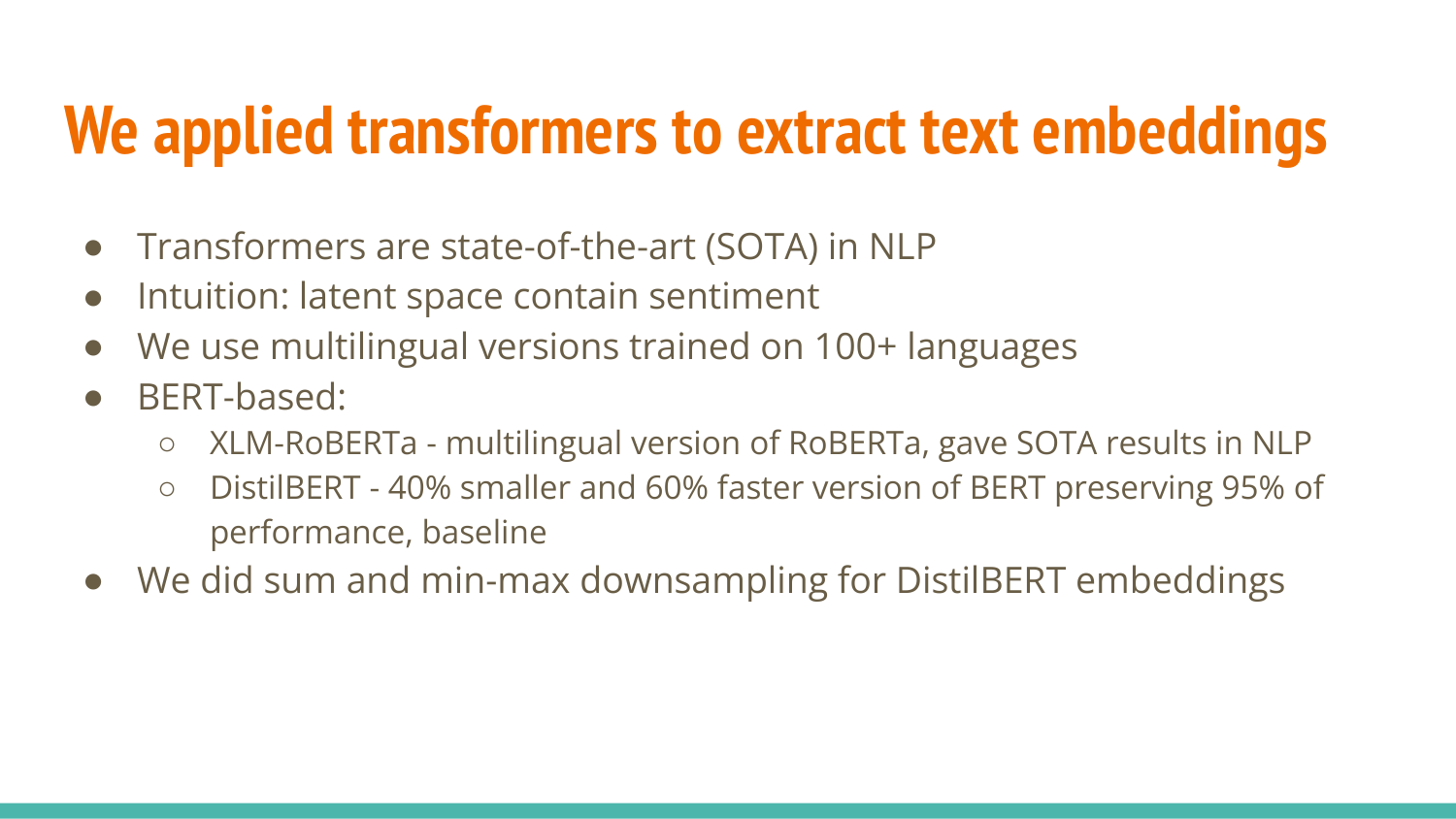

# We applied transformers to extract text embeddings
Transformers are state-of-the-art (SOTA) in NLP
Intuition: latent space contain sentiment
We use multilingual versions trained on 100+ languages
BERT-based:
XLM-RoBERTa - multilingual version of RoBERTa, gave SOTA results in NLP
DistilBERT - 40% smaller and 60% faster version of BERT preserving 95% of performance, baseline
We did sum and min-max downsampling for DistilBERT embeddings